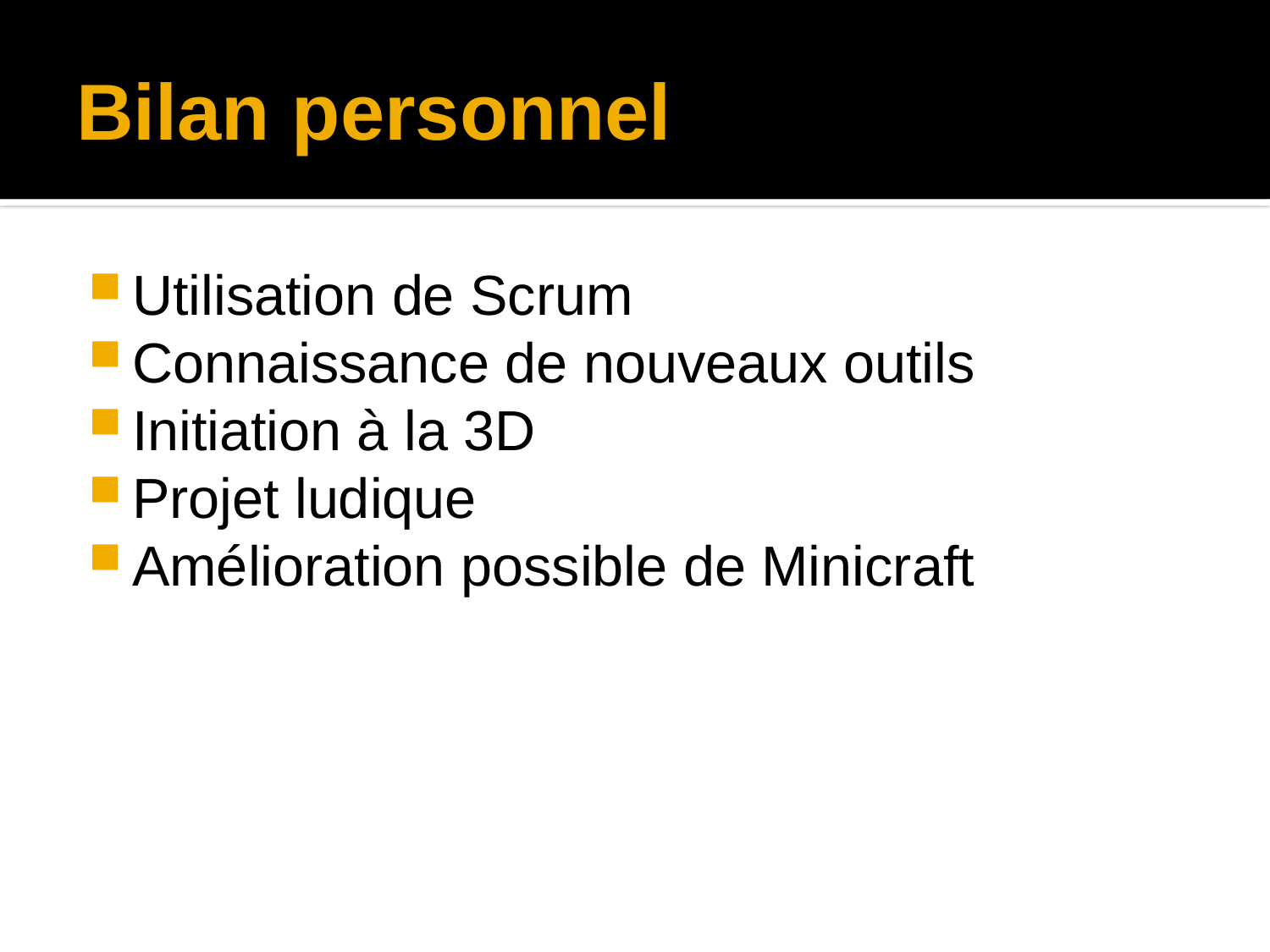

# Bilan personnel
Utilisation de Scrum
Connaissance de nouveaux outils
Initiation à la 3D
Projet ludique
Amélioration possible de Minicraft